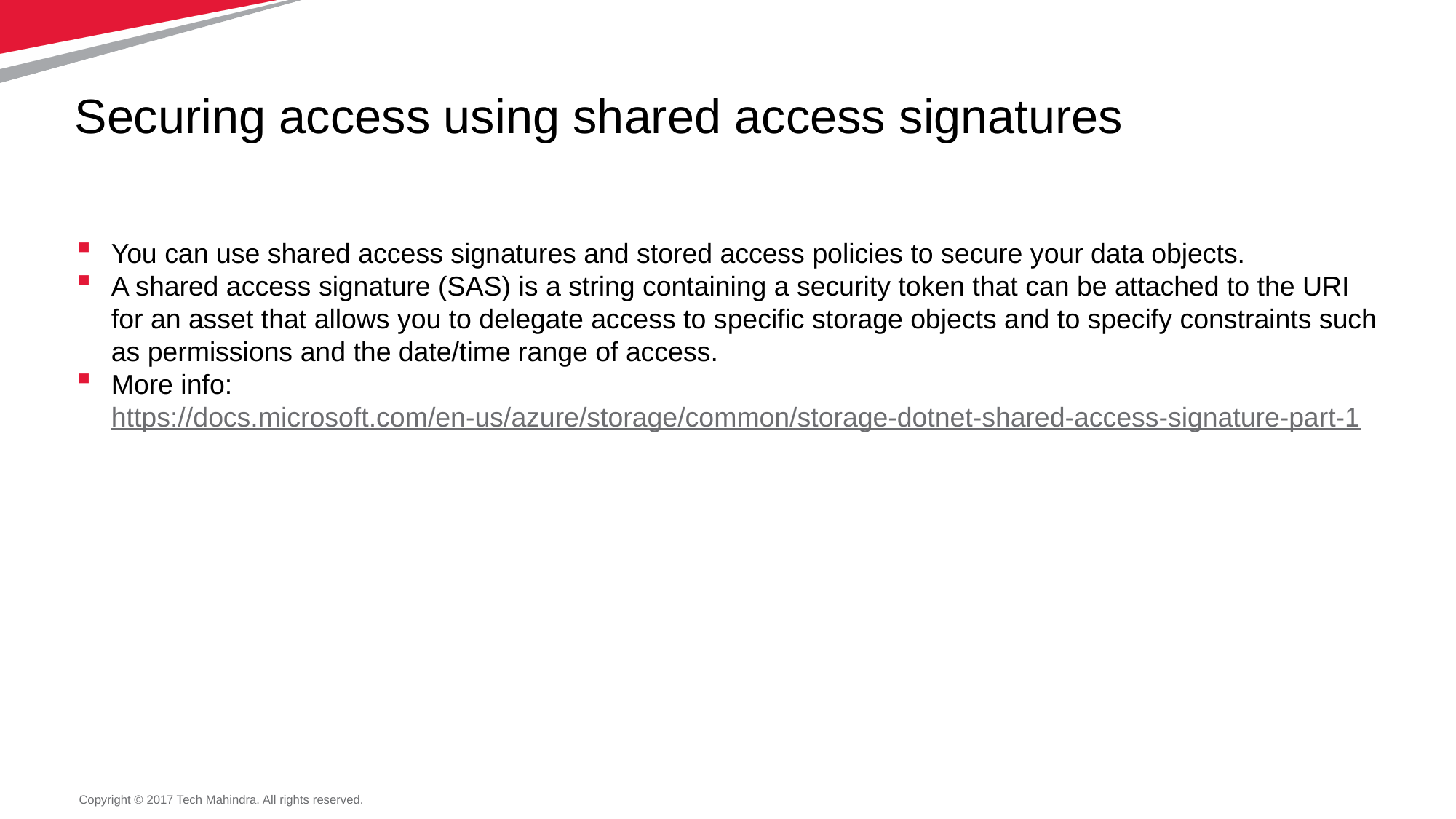

# Securing access using shared access signatures
You can use shared access signatures and stored access policies to secure your data objects.
A shared access signature (SAS) is a string containing a security token that can be attached to the URI for an asset that allows you to delegate access to specific storage objects and to specify constraints such as permissions and the date/time range of access.
More info: https://docs.microsoft.com/en-us/azure/storage/common/storage-dotnet-shared-access-signature-part-1